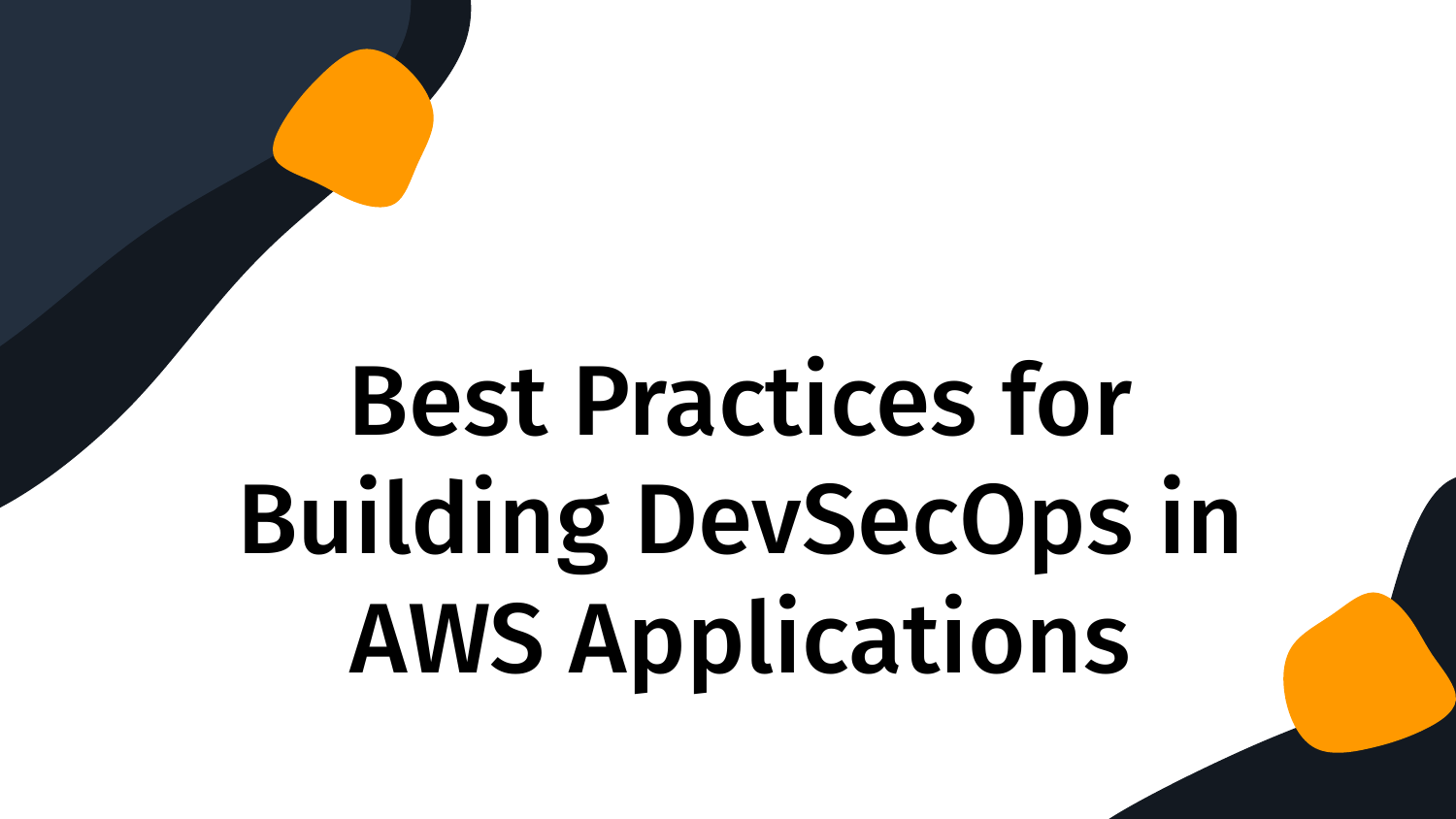

Best Practices for Building DevSecOps in AWS Applications